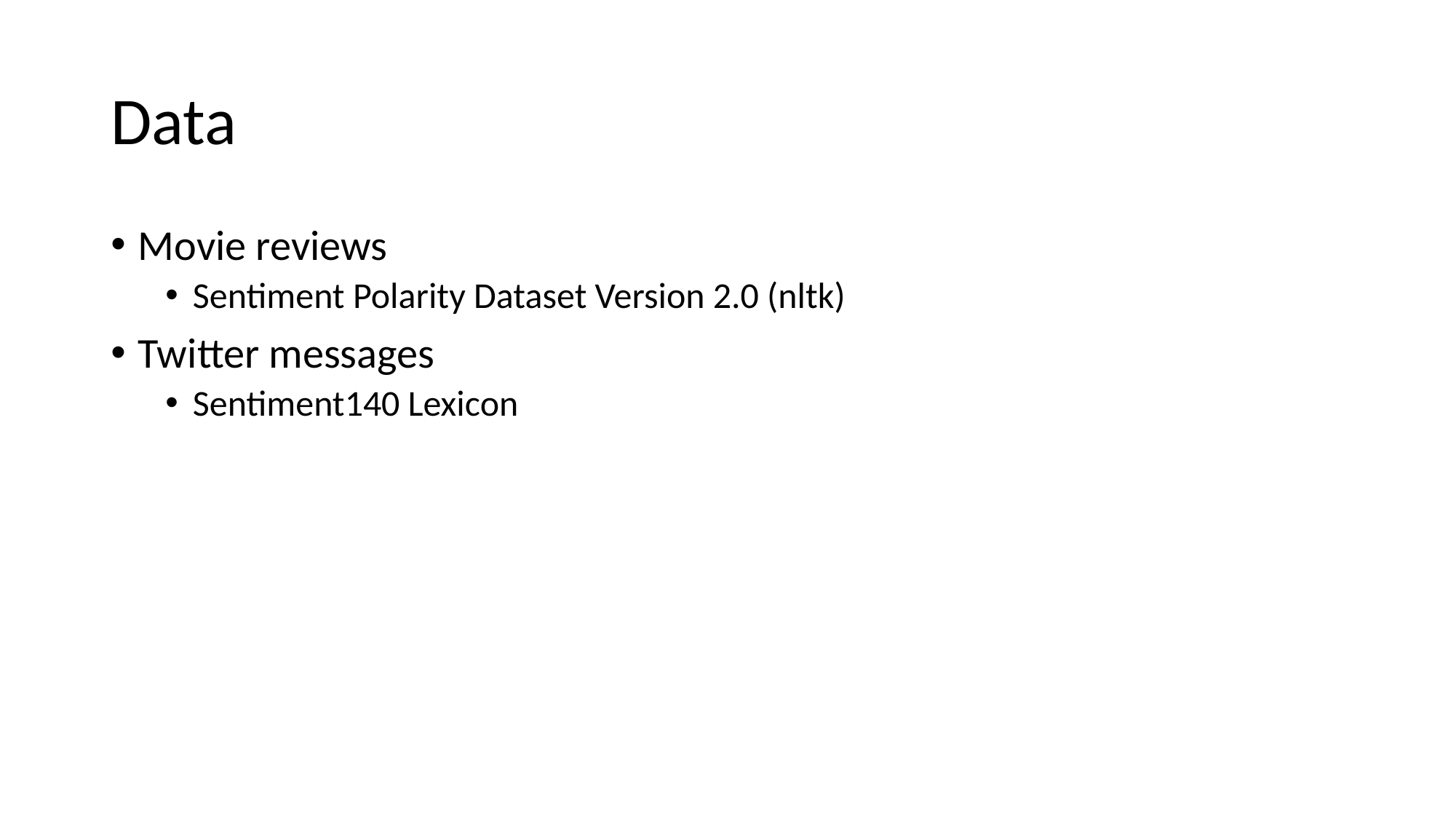

# Data
Movie reviews
Sentiment Polarity Dataset Version 2.0 (nltk)
Twitter messages
Sentiment140 Lexicon